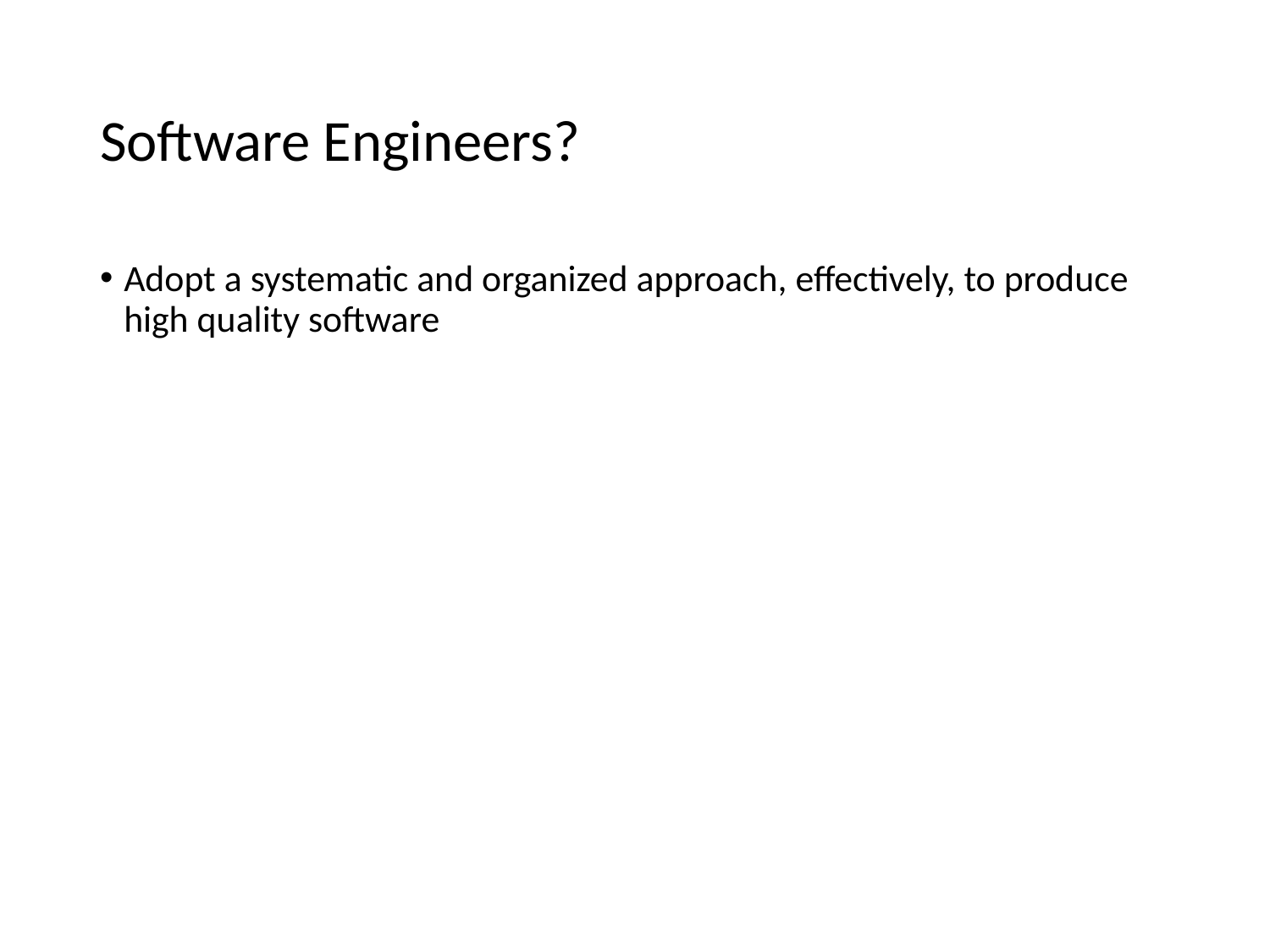

# Software Engineers?
Adopt a systematic and organized approach, effectively, to produce high quality software